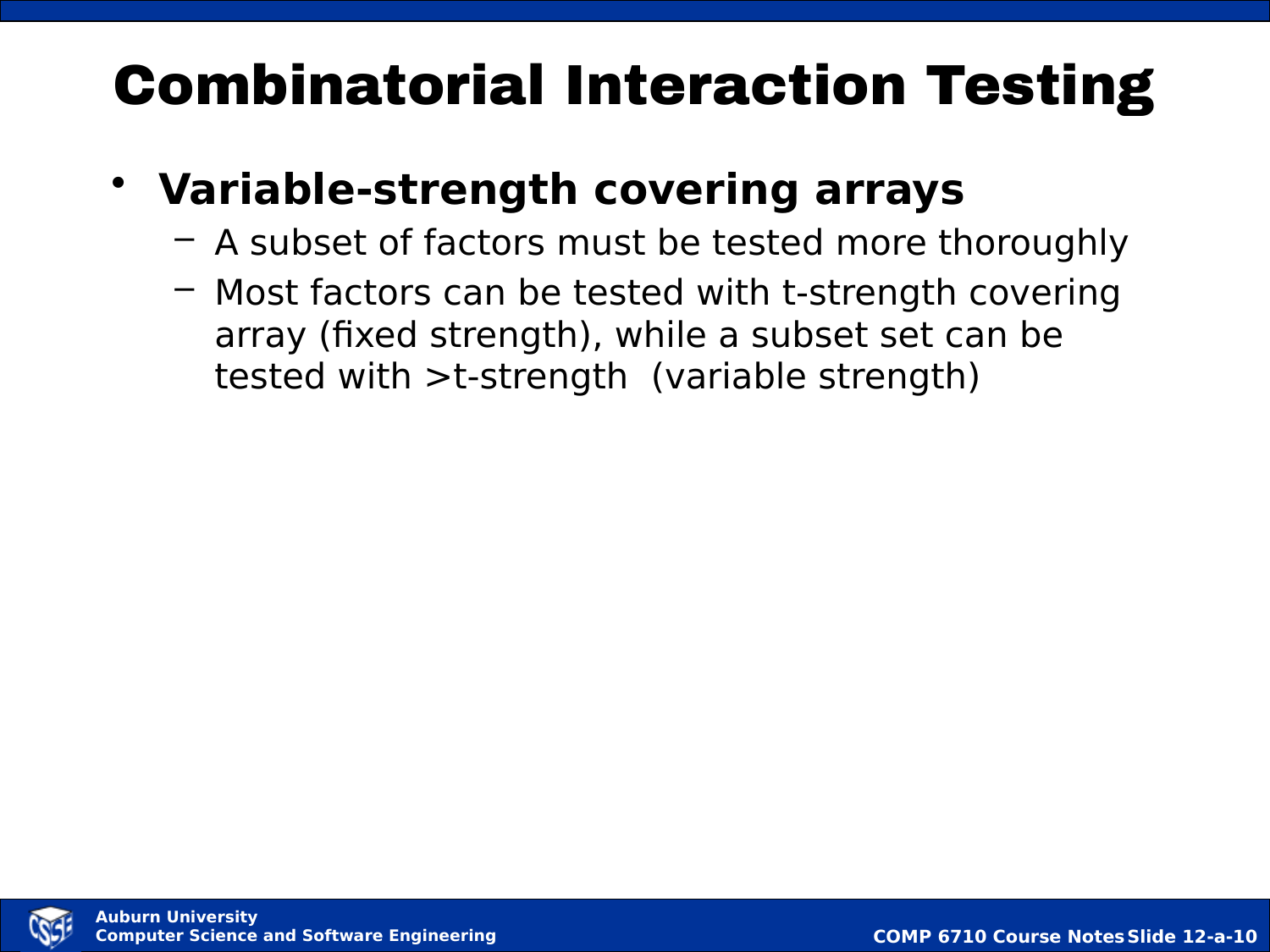

# Combinatorial Interaction Testing
Variable-strength covering arrays
A subset of factors must be tested more thoroughly
Most factors can be tested with t-strength covering array (fixed strength), while a subset set can be tested with >t-strength  (variable strength)